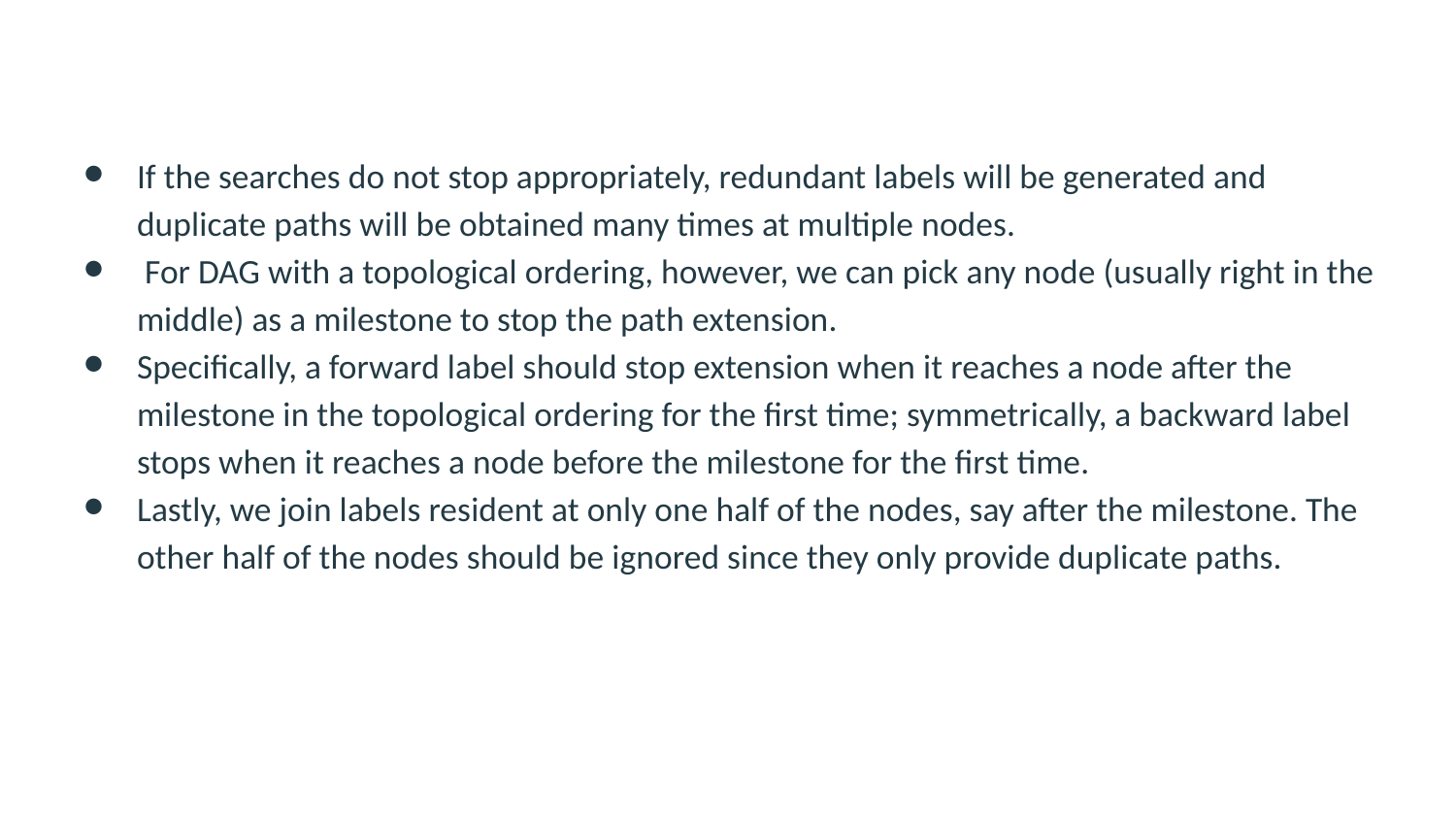

If the searches do not stop appropriately, redundant labels will be generated and duplicate paths will be obtained many times at multiple nodes.
 For DAG with a topological ordering, however, we can pick any node (usually right in the middle) as a milestone to stop the path extension.
Specifically, a forward label should stop extension when it reaches a node after the milestone in the topological ordering for the first time; symmetrically, a backward label stops when it reaches a node before the milestone for the first time.
Lastly, we join labels resident at only one half of the nodes, say after the milestone. The other half of the nodes should be ignored since they only provide duplicate paths.